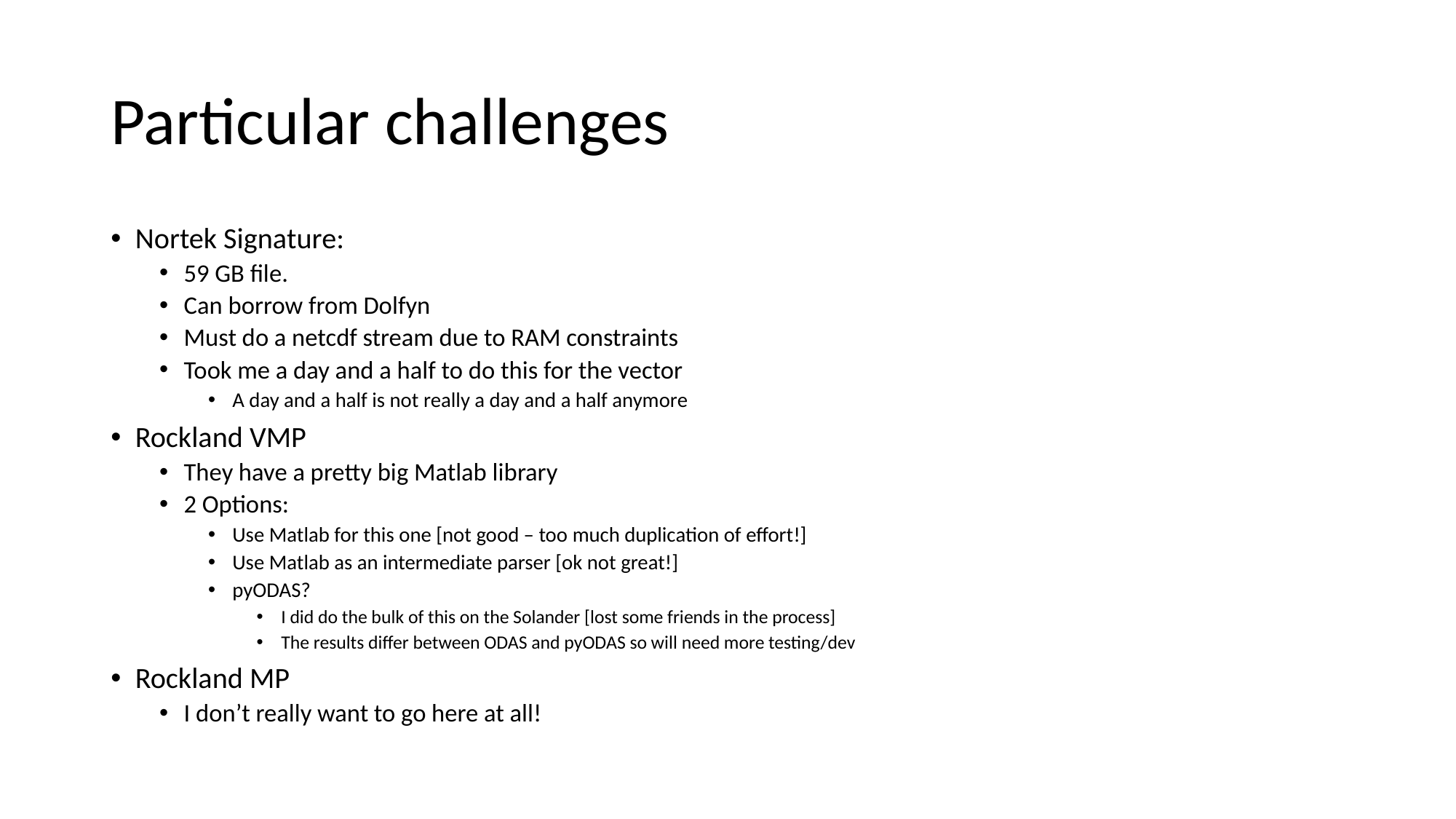

# Particular challenges
Nortek Signature:
59 GB file.
Can borrow from Dolfyn
Must do a netcdf stream due to RAM constraints
Took me a day and a half to do this for the vector
A day and a half is not really a day and a half anymore
Rockland VMP
They have a pretty big Matlab library
2 Options:
Use Matlab for this one [not good – too much duplication of effort!]
Use Matlab as an intermediate parser [ok not great!]
pyODAS?
I did do the bulk of this on the Solander [lost some friends in the process]
The results differ between ODAS and pyODAS so will need more testing/dev
Rockland MP
I don’t really want to go here at all!